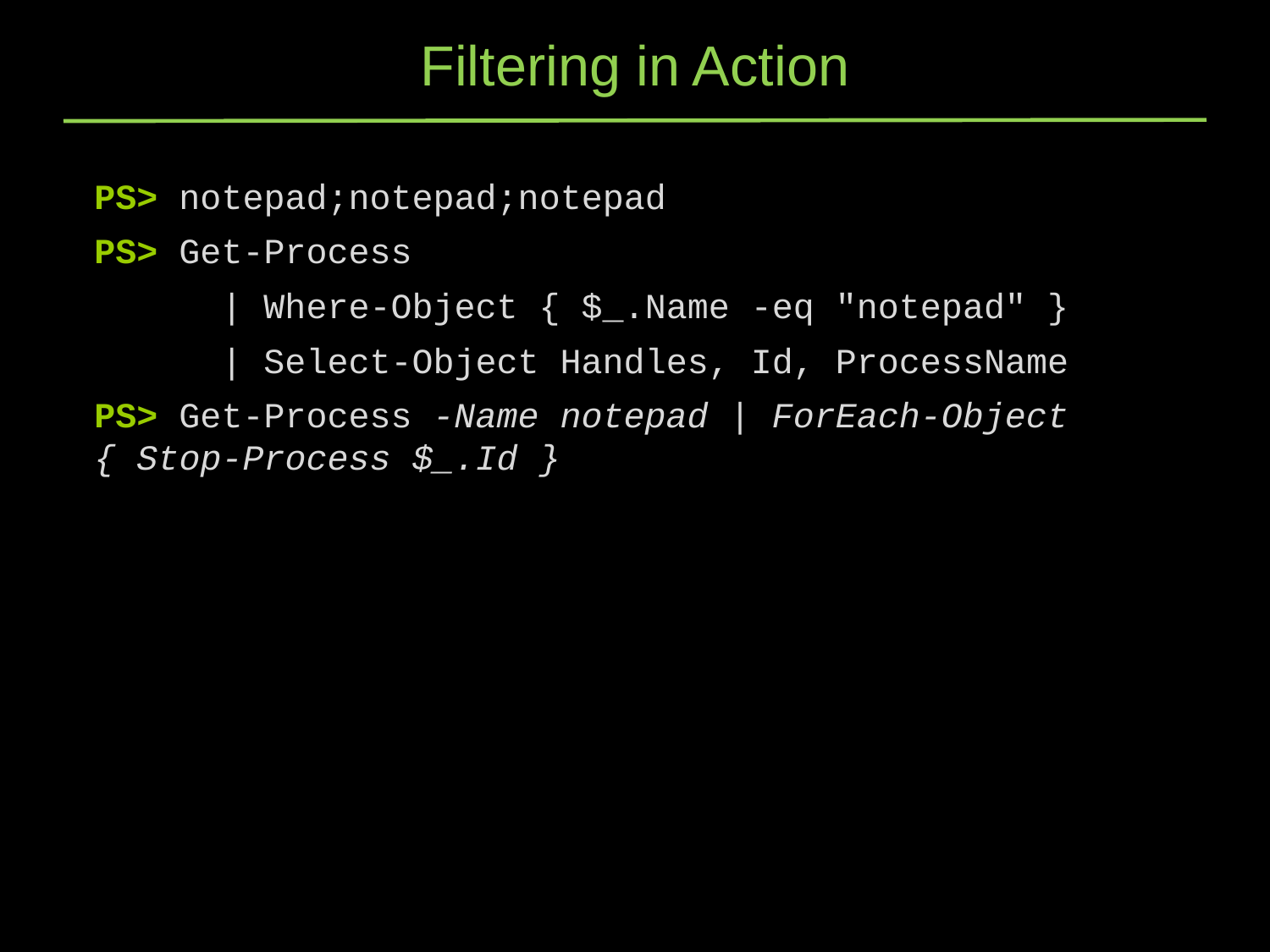

# Filtering in Action
PS> notepad;notepad;notepad
PS> Get-Process
	| Where-Object { $_.Name -eq "notepad" }
	| Select-Object Handles, Id, ProcessName
PS> Get-Process -Name notepad | ForEach-Object { Stop-Process $_.Id }
82